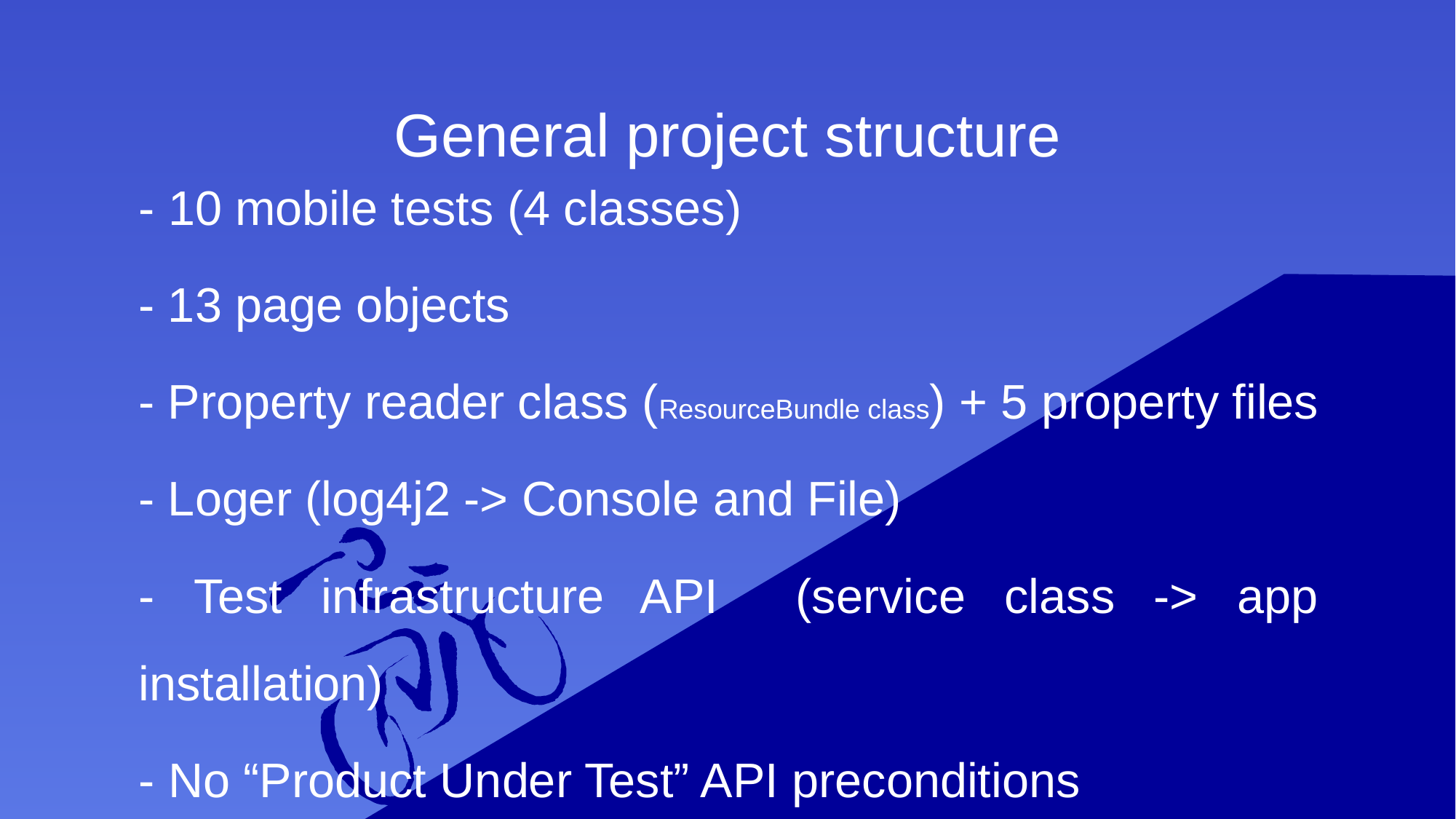

# General project structure
- 10 mobile tests (4 classes)
- 13 page objects
- Property reader class (ResourceBundle class) + 5 property files
- Loger (log4j2 -> Console and File)
- Test infrastructure API  (service class -> app installation)
- No “Product Under Test” API preconditions